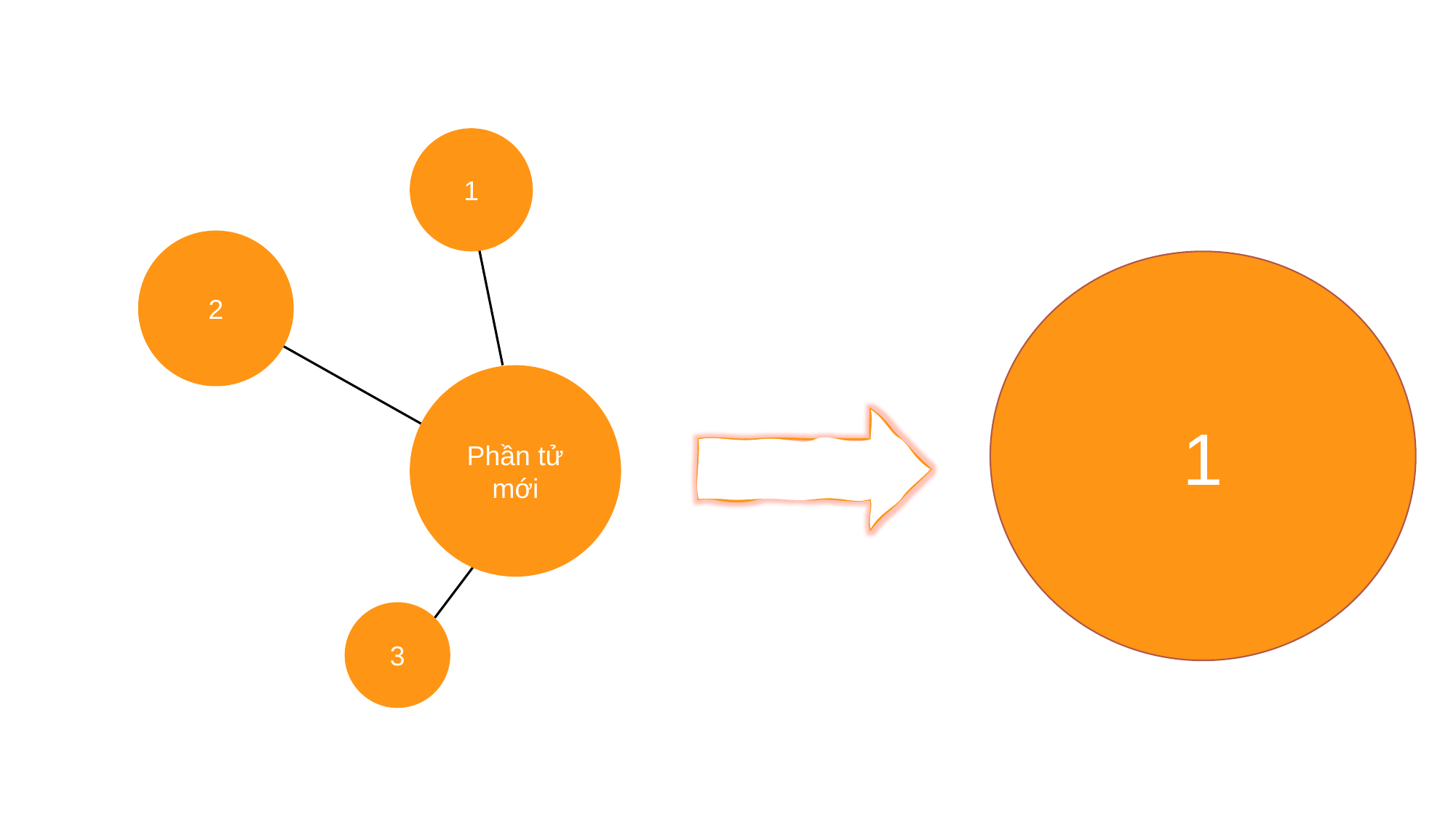

1
2
Phần tử mới
3
1